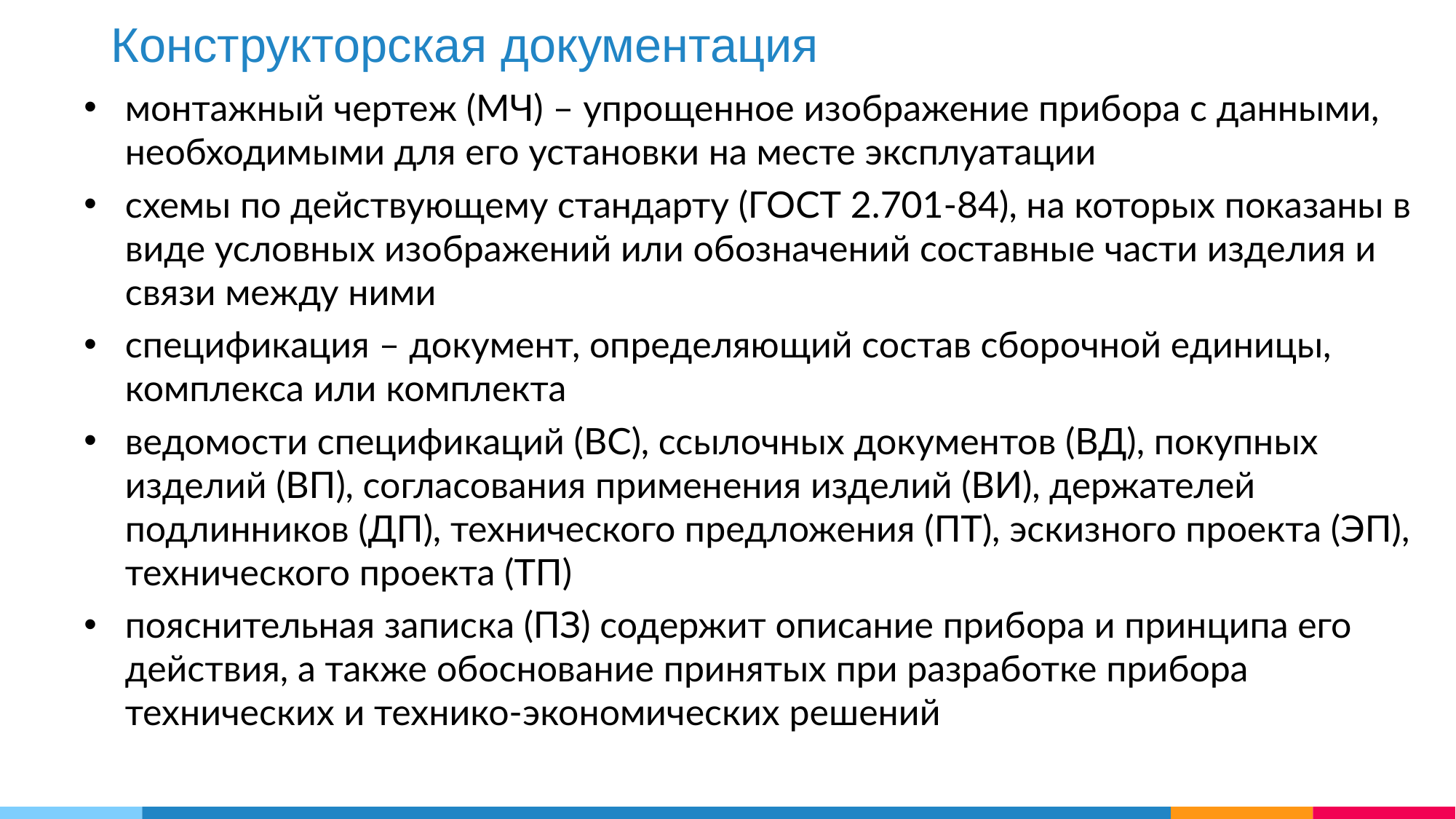

Конструкторская документация

монтажный чертеж (МЧ) – упрощенное изображение прибора с данными, необходимыми для его установки на месте эксплуатации
схемы по действующему стандарту (ГОСТ 2.701-84), на которых показаны в виде условных изображений или обозначений составные части изделия и связи между ними
спецификация – документ, определяющий состав сборочной единицы, комплекса или комплекта
ведомости спецификаций (ВС), ссылочных документов (ВД), покупных изделий (ВП), согласования применения изделий (ВИ), держателей подлинников (ДП), технического предложения (ПТ), эскизного проекта (ЭП), технического проекта (ТП)
пояснительная записка (ПЗ) содержит описание прибора и принципа его действия, а также обоснование принятых при разработке прибора технических и технико-экономических решений